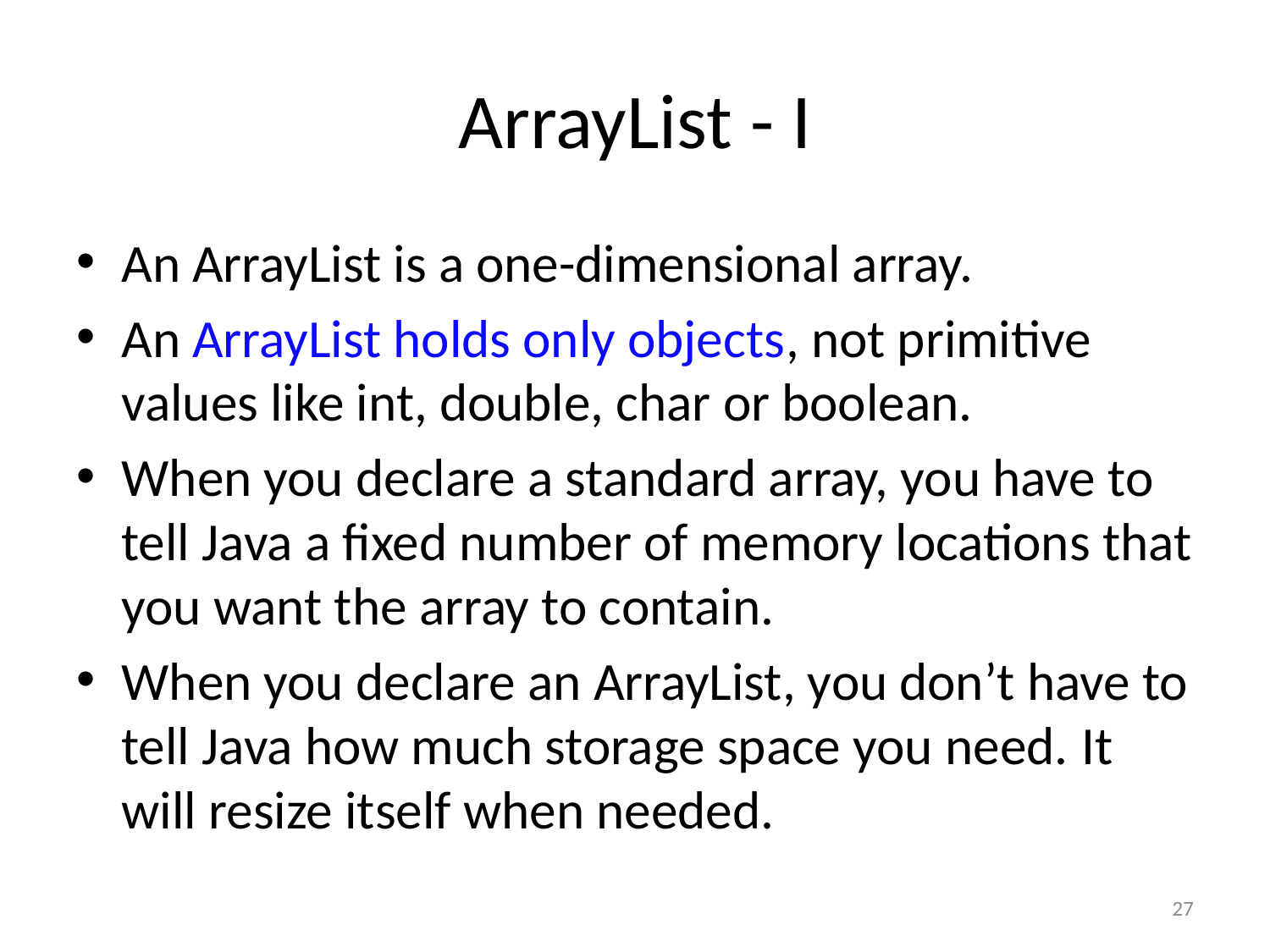

# ArrayList - I
An ArrayList is a one-dimensional array.
An ArrayList holds only objects, not primitive values like int, double, char or boolean.
When you declare a standard array, you have to tell Java a fixed number of memory locations that you want the array to contain.
When you declare an ArrayList, you don’t have to tell Java how much storage space you need. It will resize itself when needed.
27